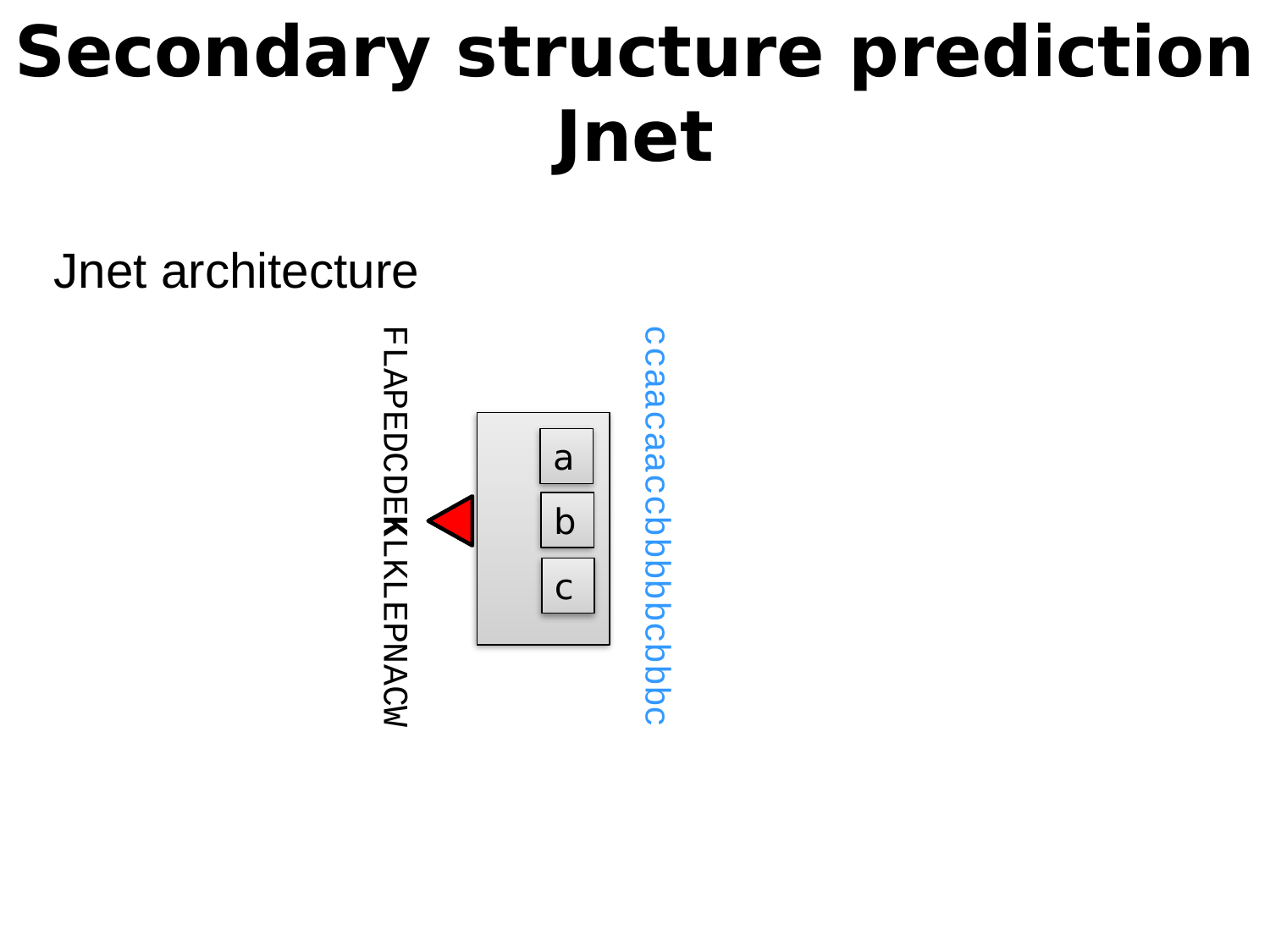

Secondary structure prediction
Jnet
Jnet architecture

a
b

FLAPEDCDEKLKLEPNACW
ccaacaaccbbbbbcbbbc
c